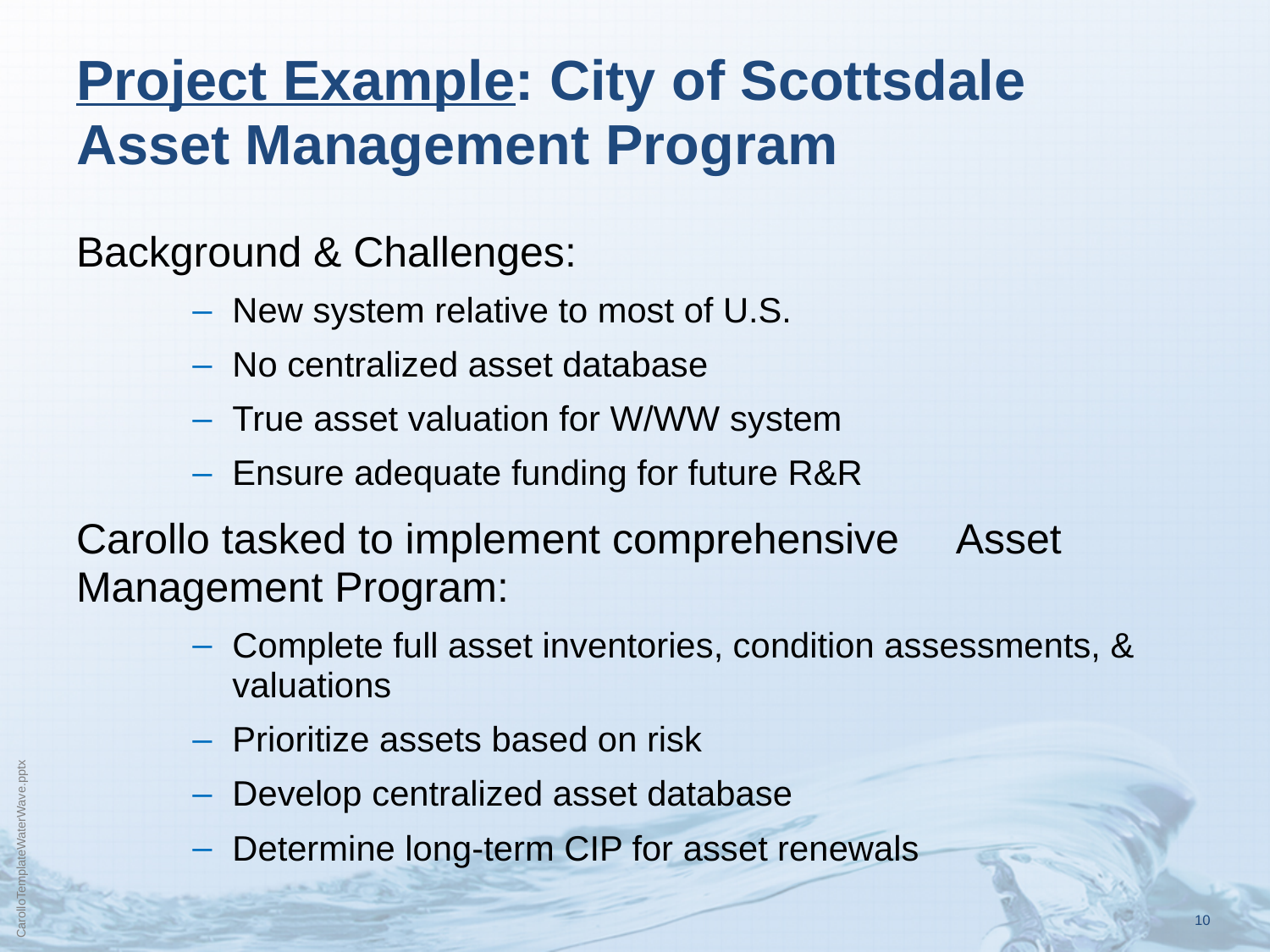

# Project Example: City of Scottsdale Asset Management Program
Background & Challenges:
New system relative to most of U.S.
No centralized asset database
True asset valuation for W/WW system
Ensure adequate funding for future R&R
Carollo tasked to implement comprehensive     Asset Management Program:
Complete full asset inventories, condition assessments, & valuations
Prioritize assets based on risk
Develop centralized asset database
Determine long-term CIP for asset renewals